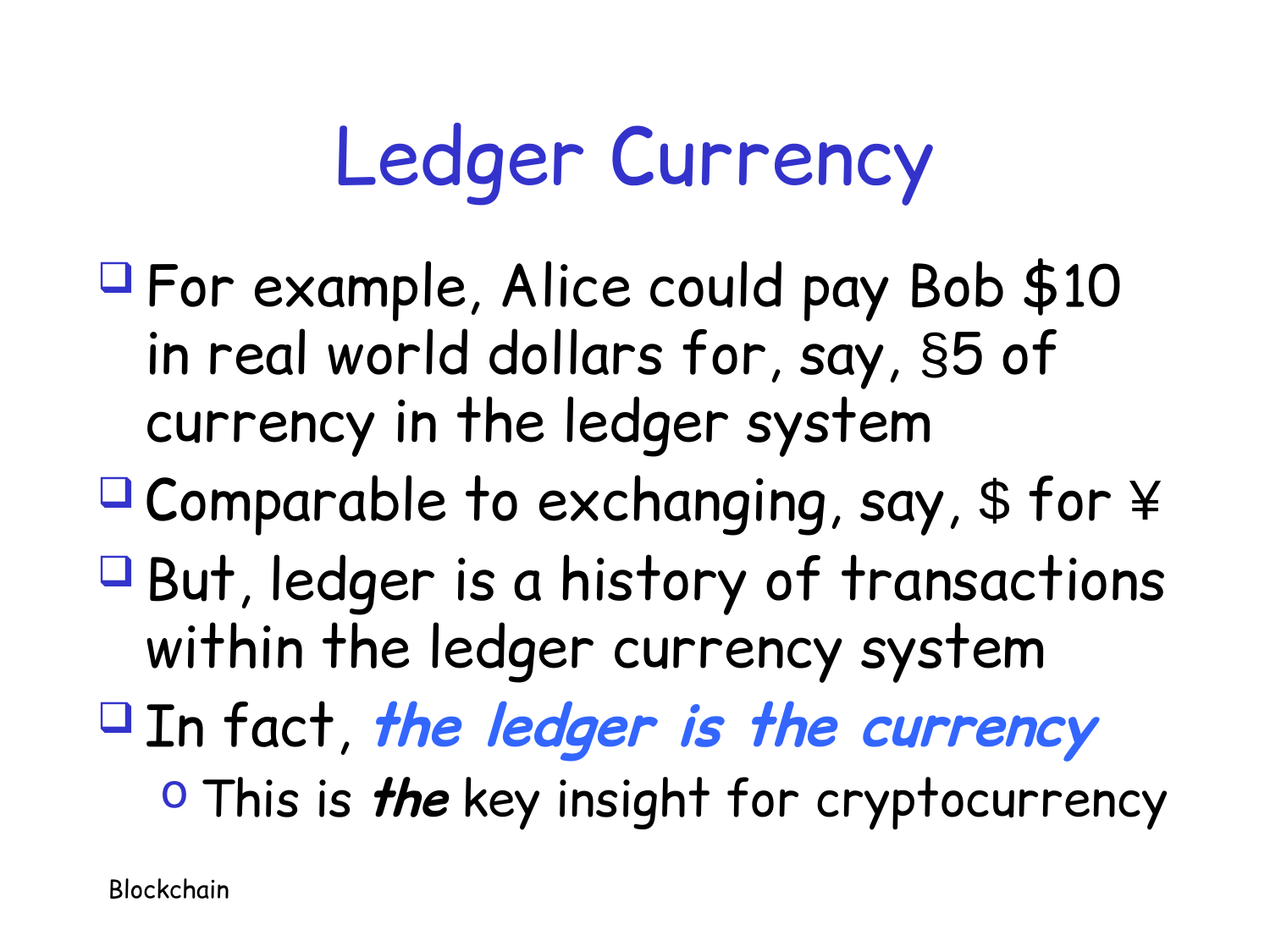

# Ledger Currency
For example, Alice could pay Bob $10 in real world dollars for, say, §5 of currency in the ledger system
Comparable to exchanging, say, $ for ¥
But, ledger is a history of transactions within the ledger currency system
In fact, the ledger is the currency
This is the key insight for cryptocurrency

Blockchain